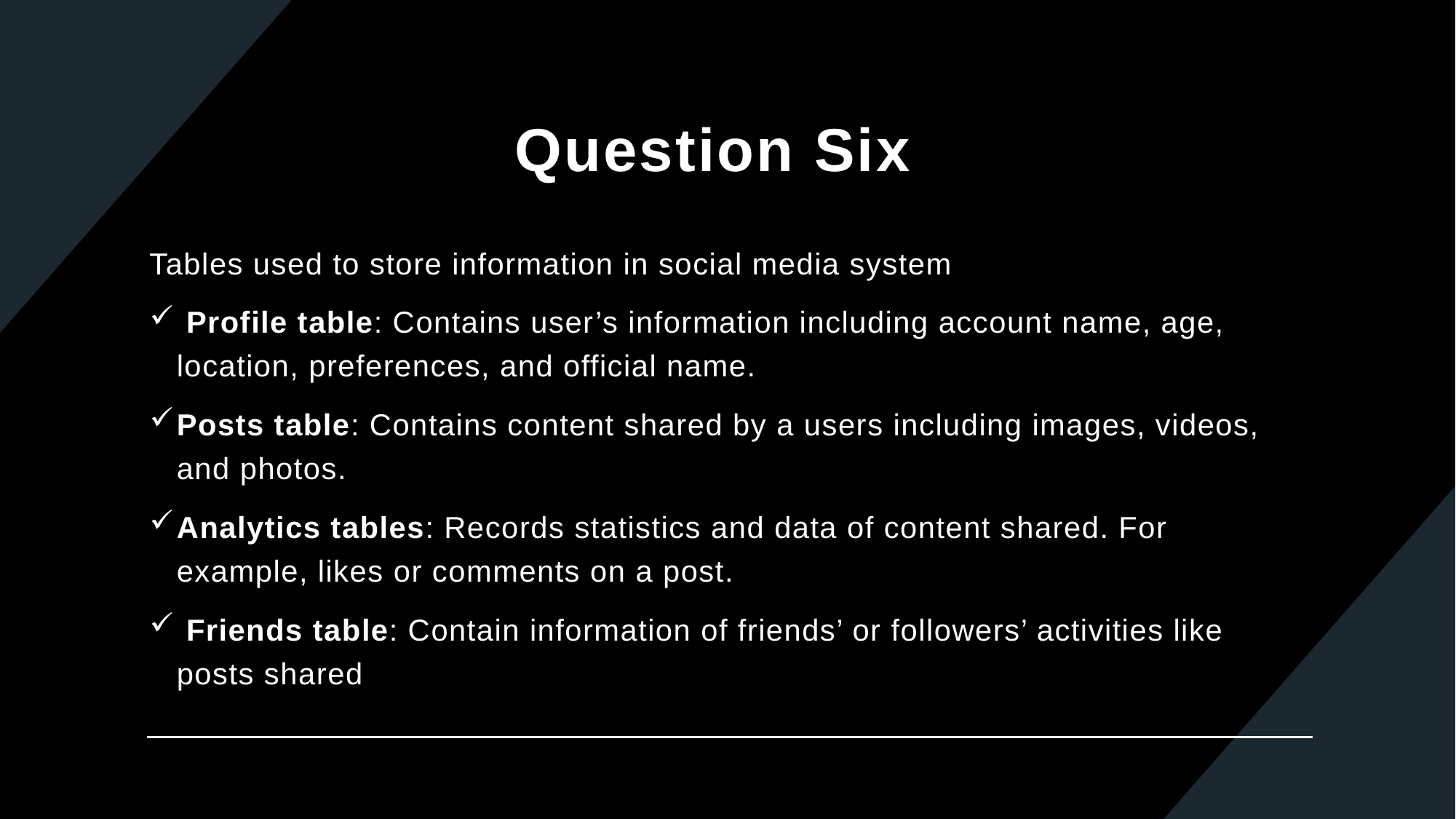

# Question Six
Tables used to store information in social media system
 Profile table: Contains user’s information including account name, age, location, preferences, and official name.
Posts table: Contains content shared by a users including images, videos, and photos.
Analytics tables: Records statistics and data of content shared. For example, likes or comments on a post.
 Friends table: Contain information of friends’ or followers’ activities like posts shared